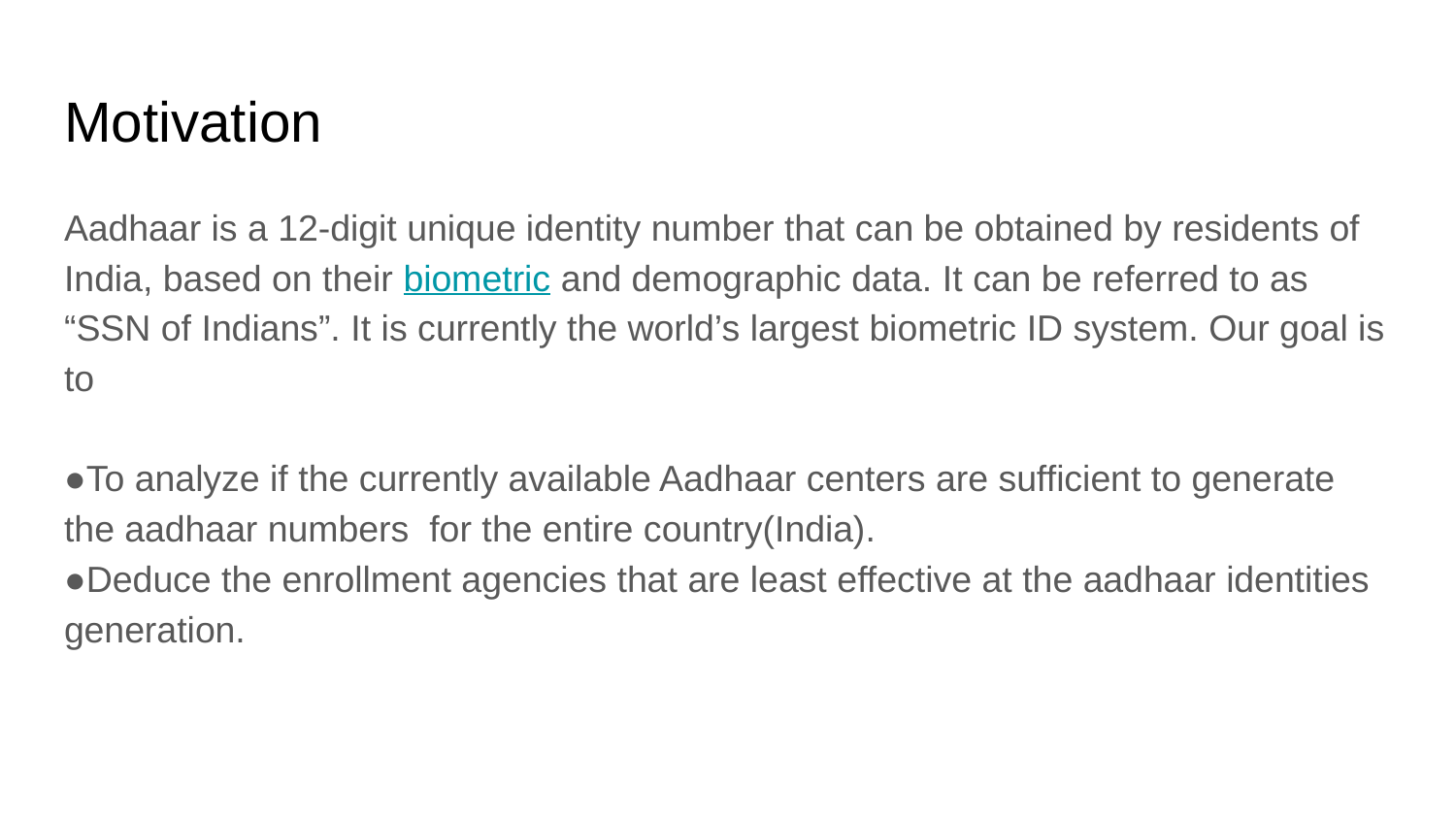

# Motivation
Aadhaar is a 12-digit unique identity number that can be obtained by residents of India, based on their biometric and demographic data. It can be referred to as “SSN of Indians”. It is currently the world’s largest biometric ID system. Our goal is to

●To analyze if the currently available Aadhaar centers are sufficient to generate the aadhaar numbers  for the entire country(India).
●Deduce the enrollment agencies that are least effective at the aadhaar identities generation.